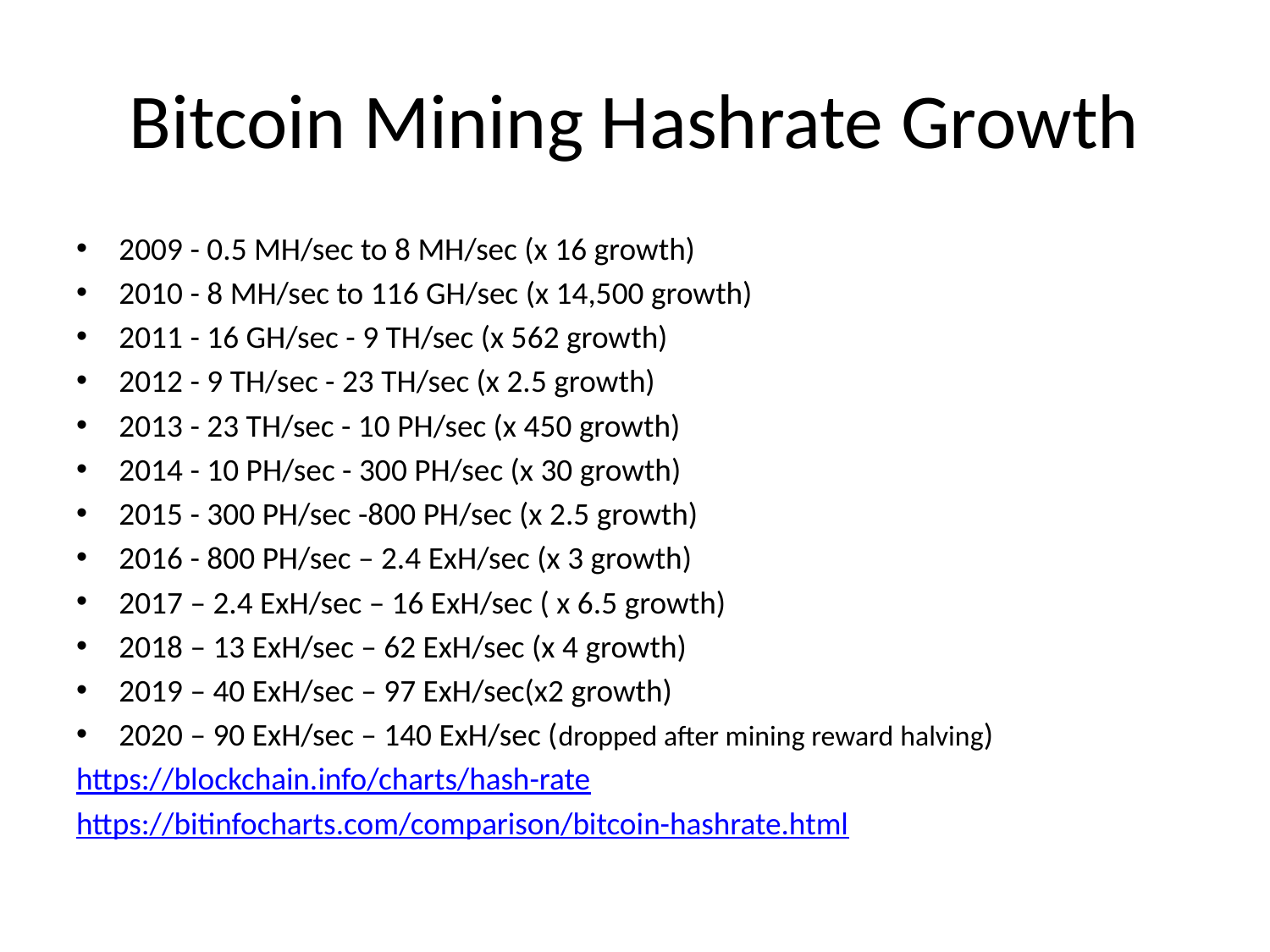

# Bitcoin Mining Hashrate Growth
2009 - 0.5 MH/sec to 8 MH/sec (x 16 growth)
2010 - 8 MH/sec to 116 GH/sec (x 14,500 growth)
2011 - 16 GH/sec - 9 TH/sec (x 562 growth)
2012 - 9 TH/sec - 23 TH/sec (x 2.5 growth)
2013 - 23 TH/sec - 10 PH/sec (x 450 growth)
2014 - 10 PH/sec - 300 PH/sec (x 30 growth)
2015 - 300 PH/sec -800 PH/sec (x 2.5 growth)
2016 - 800 PH/sec – 2.4 ExH/sec (x 3 growth)
2017 – 2.4 ExH/sec – 16 ExH/sec ( x 6.5 growth)
2018 – 13 ExH/sec – 62 ExH/sec (x 4 growth)
2019 – 40 ExH/sec – 97 ExH/sec(x2 growth)
2020 – 90 ExH/sec – 140 ExH/sec (dropped after mining reward halving)
https://blockchain.info/charts/hash-rate
https://bitinfocharts.com/comparison/bitcoin-hashrate.html